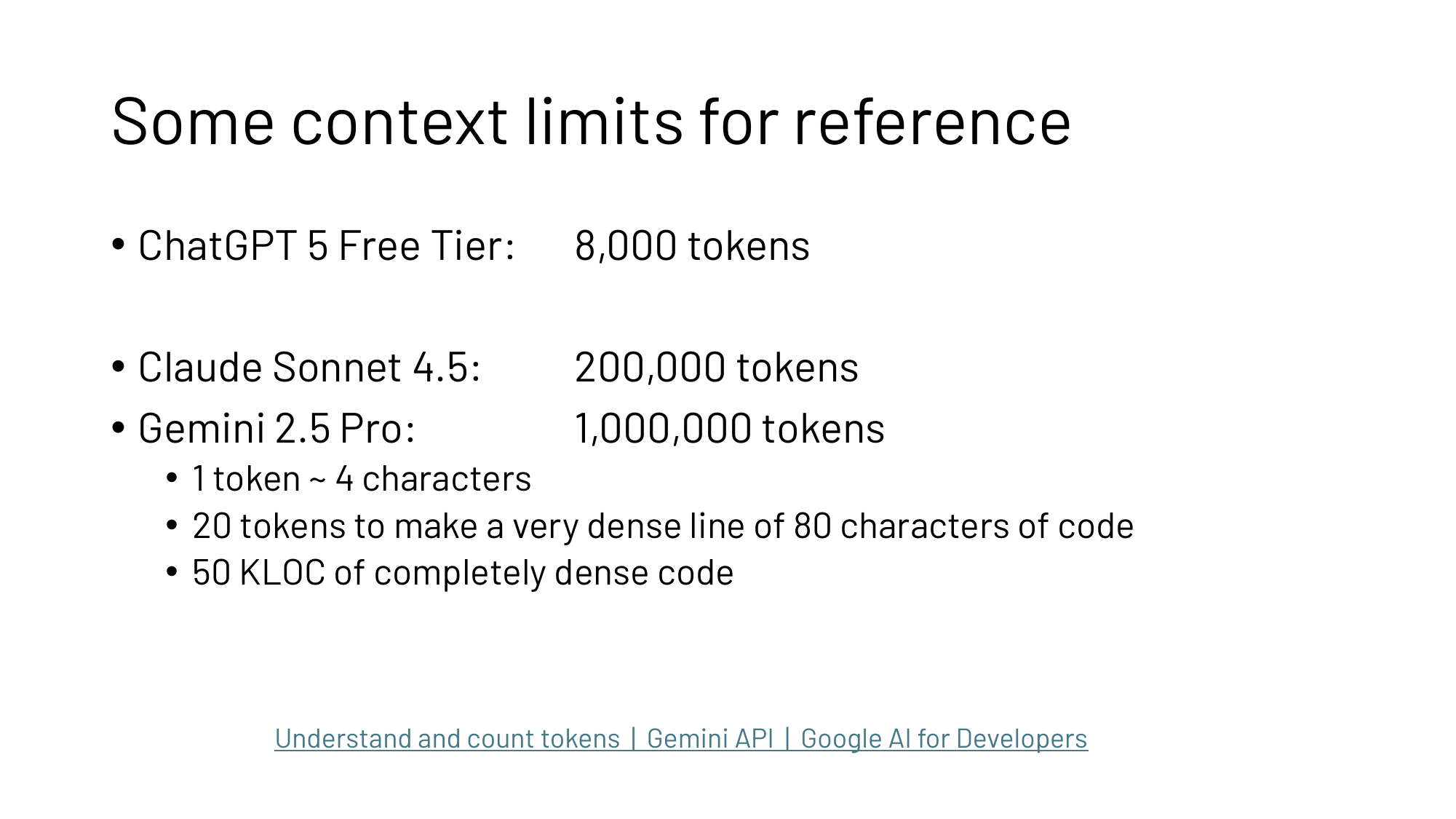

# Some context limits for reference
ChatGPT 5 Free Tier: 	8,000 tokens

Claude Sonnet 4.5: 	200,000 tokens
Gemini 2.5 Pro: 		1,000,000 tokens
1 token ~ 4 characters
20 tokens to make a very dense line of 80 characters of code
50 KLOC of completely dense code

Understand and count tokens  |  Gemini API  |  Google AI for Developers